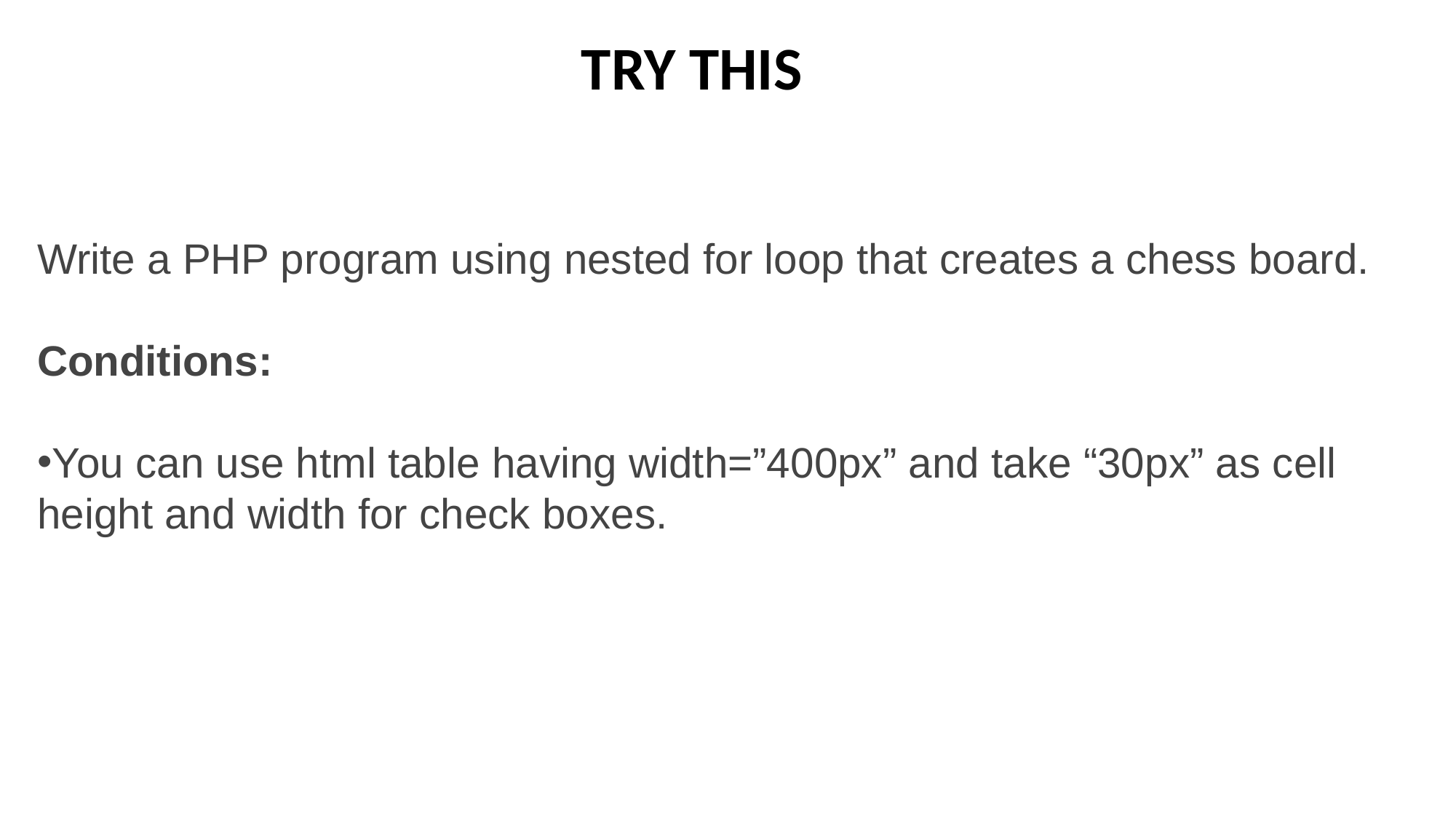

TRY THIS
Write a PHP program using nested for loop that creates a chess board.

Conditions:

You can use html table having width=”400px” and take “30px” as cell height and width for check boxes.